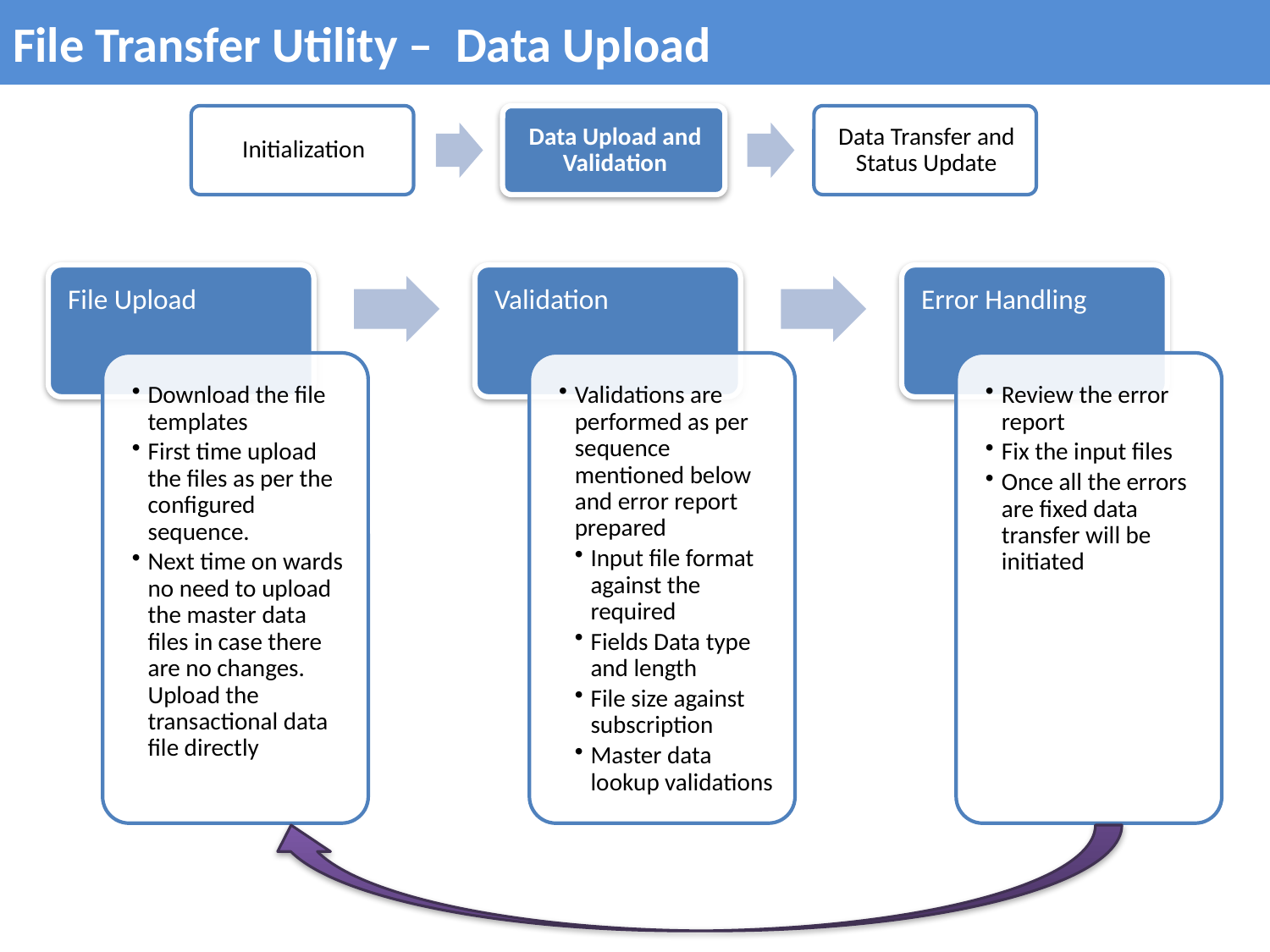

# File Transfer Utility –  Data Upload
Initialization

Data Upload and Validation

Data Transfer and Status Update
File Upload
Download the file templates
First time upload the files as per the configured sequence.
Next time on wards no need to upload the master data files in case there are no changes. Upload the transactional data file directly

Validation
Validations are performed as per sequence mentioned below and error report prepared
Input file format against the required
Fields Data type and length
File size against subscription
Master data lookup validations

Error Handling
Review the error report
Fix the input files
Once all the errors are fixed data transfer will be initiated